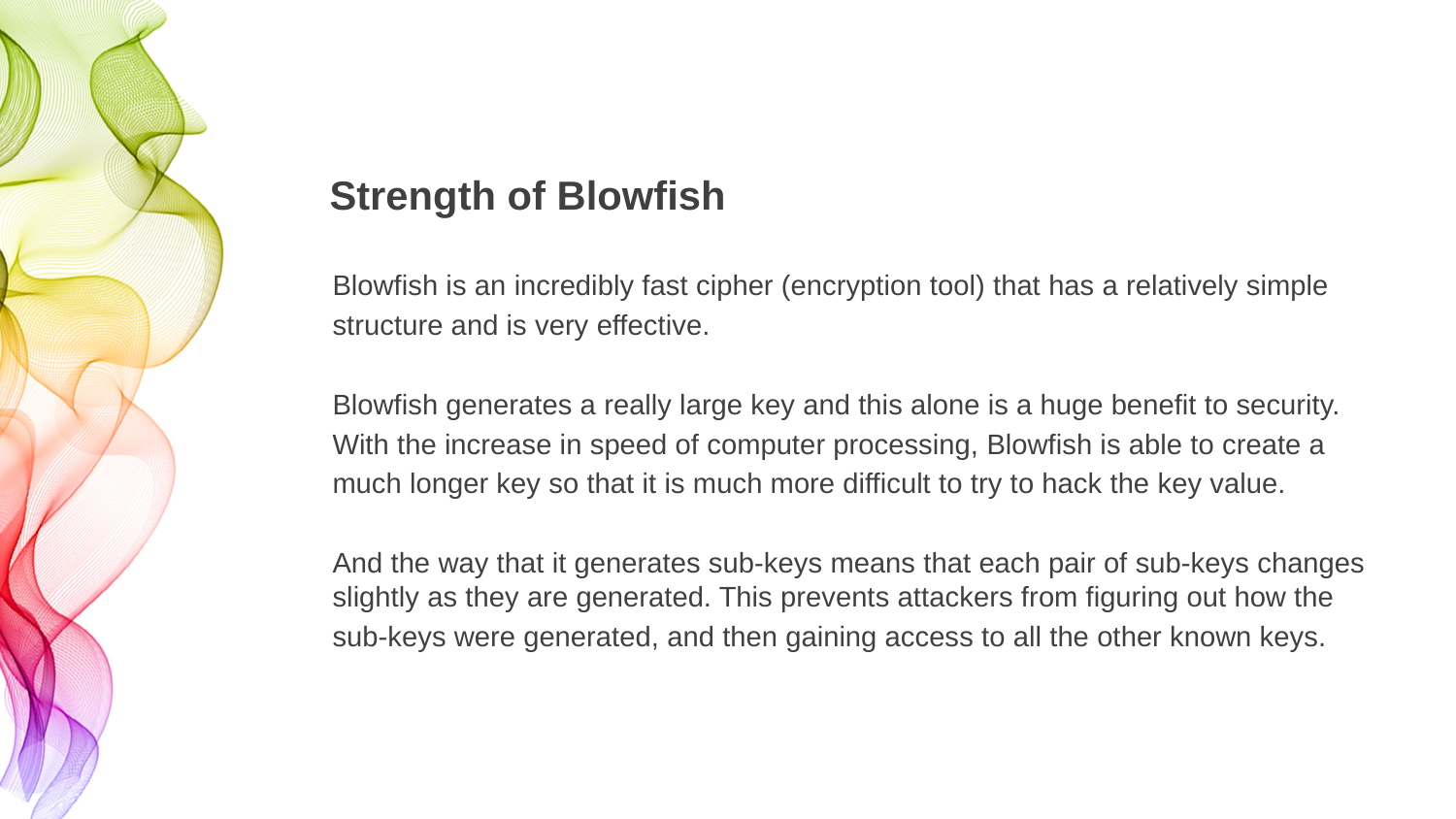

Strength of Blowfish

Blowfish is an incredibly fast cipher (encryption tool) that has a relatively simple
structure and is very effective.

Blowfish generates a really large key and this alone is a huge benefit to security.
With the increase in speed of computer processing, Blowfish is able to create a
much longer key so that it is much more difficult to try to hack the key value.

And the way that it generates sub-keys means that each pair of sub-keys changes slightly as they are generated. This prevents attackers from figuring out how the
sub-keys were generated, and then gaining access to all the other known keys.